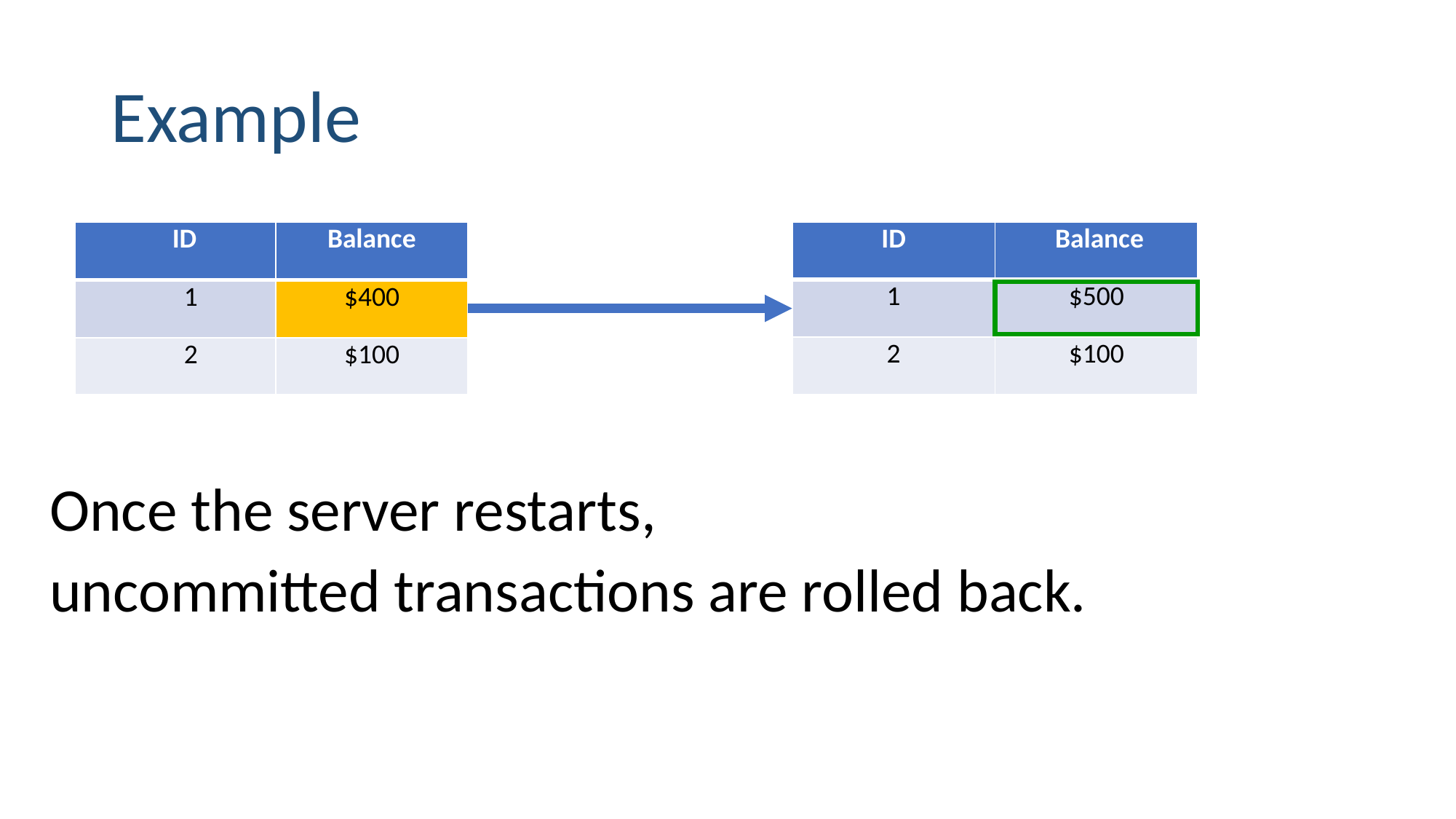

# Example

Once the server restarts,
uncommitted transactions are rolled back.
| ID | Balance |
| --- | --- |
| 1 | $400 |
| 2 | $100 |
| ID | Balance |
| --- | --- |
| 1 | $500 |
| 2 | $100 |